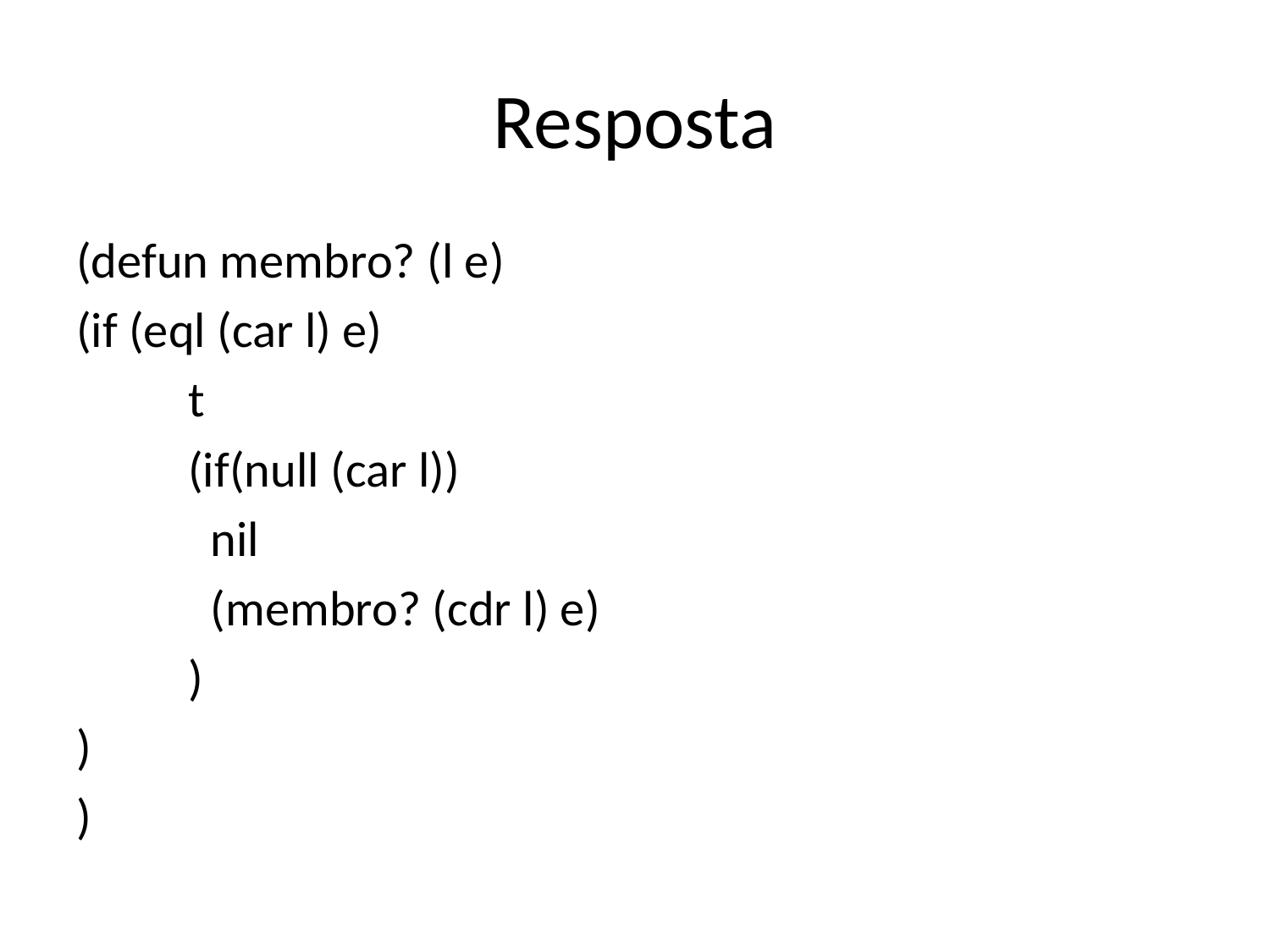

# Resposta
(defun membro? (l e)
(if (eql (car l) e)
	t
	(if(null (car l))
	  nil
	  (membro? (cdr l) e)
	)
)
)